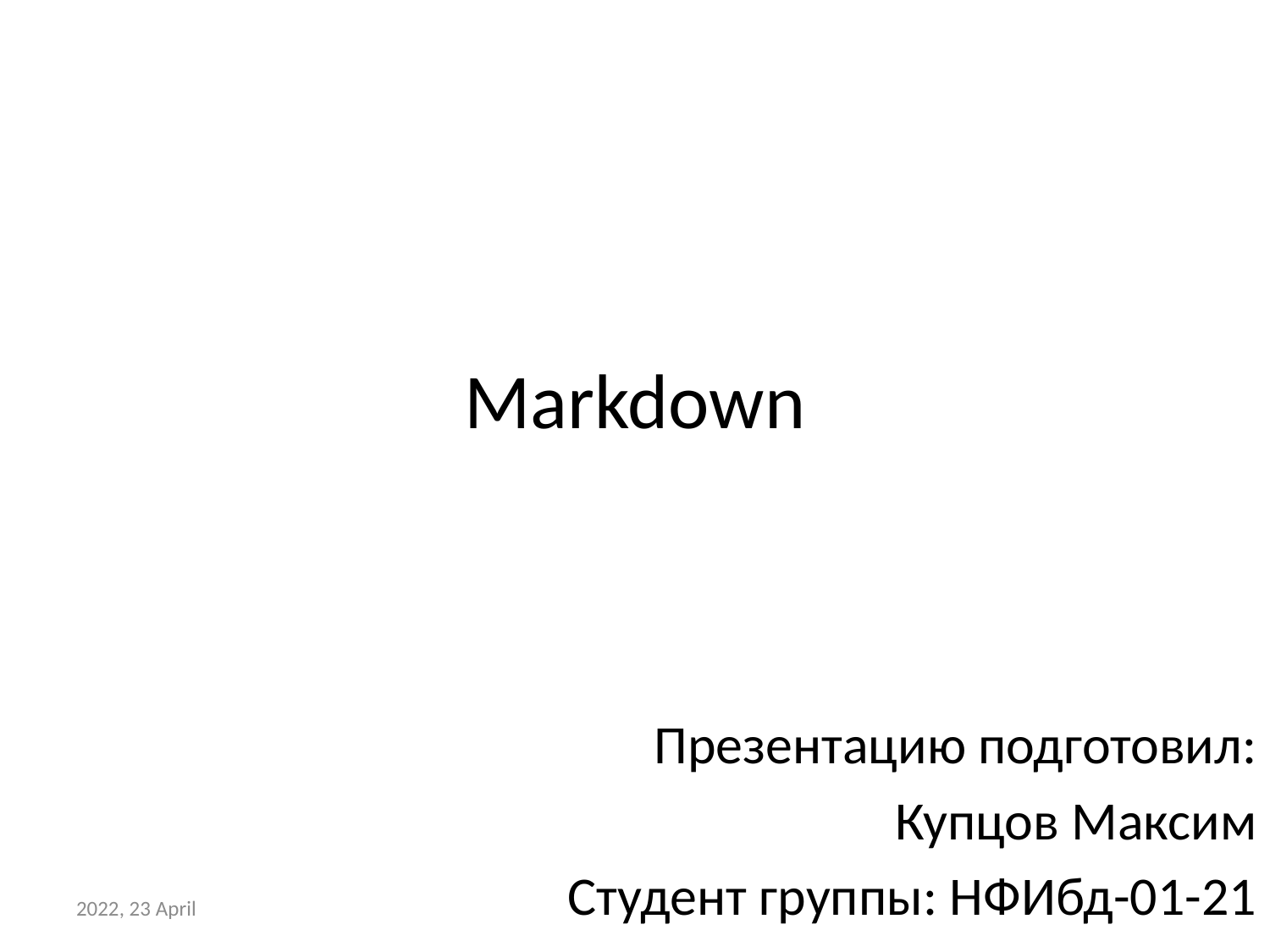

# Markdown

Презентацию подготовил:
Купцов Максим
Студент группы: НФИбд-01-21
2022, 23 April